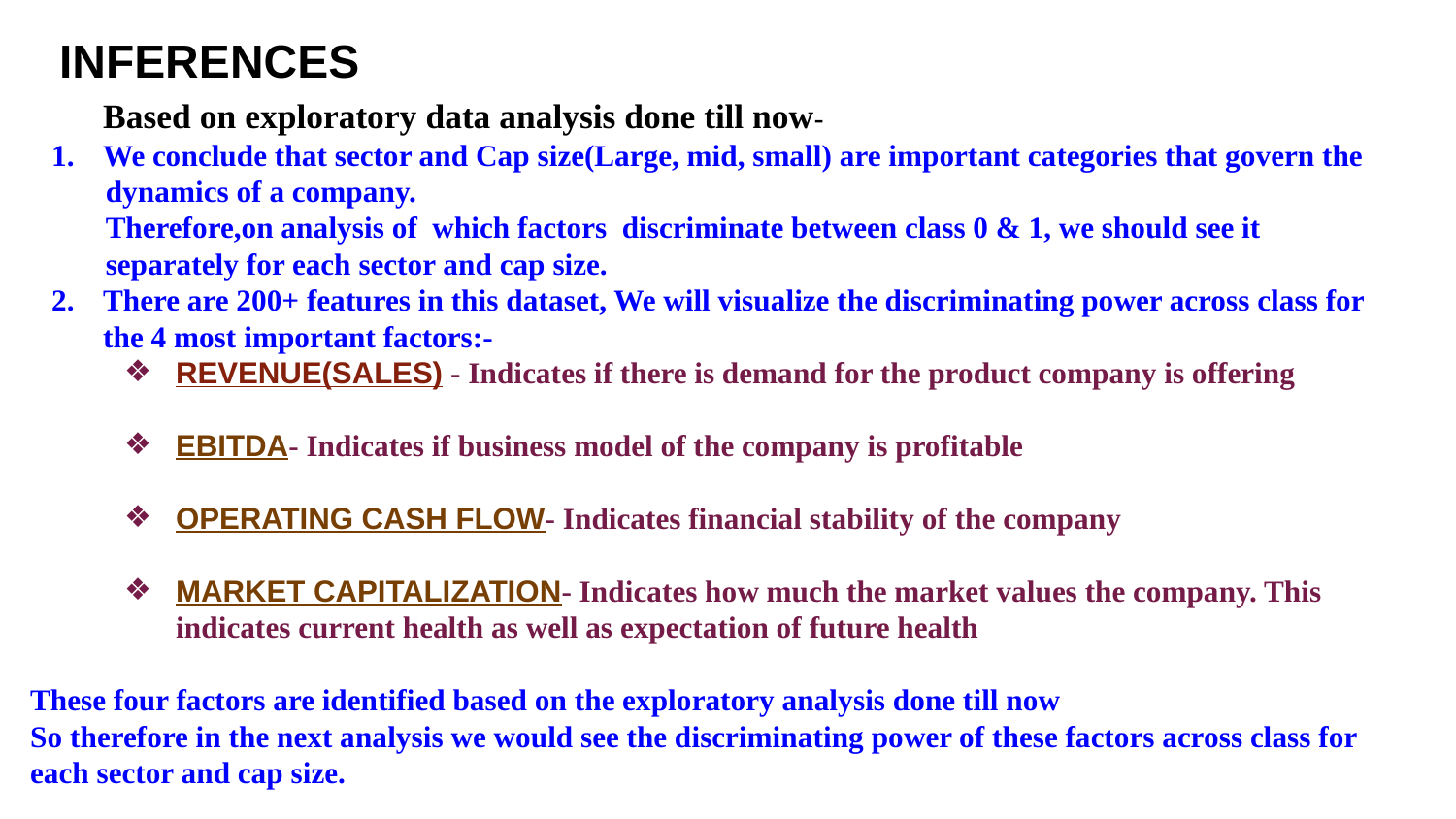

INFERENCES
Based on exploratory data analysis done till now-
We conclude that sector and Cap size(Large, mid, small) are important categories that govern the
          dynamics of a company.
          Therefore,on analysis of  which factors  discriminate between class 0 & 1, we should see it
          separately for each sector and cap size.
There are 200+ features in this dataset, We will visualize the discriminating power across class for  the 4 most important factors:-
REVENUE(SALES) - Indicates if there is demand for the product company is offering

EBITDA- Indicates if business model of the company is profitable

OPERATING CASH FLOW- Indicates financial stability of the company

MARKET CAPITALIZATION- Indicates how much the market values the company. This indicates current health as well as expectation of future health

These four factors are identified based on the exploratory analysis done till now
So therefore in the next analysis we would see the discriminating power of these factors across class for each sector and cap size.